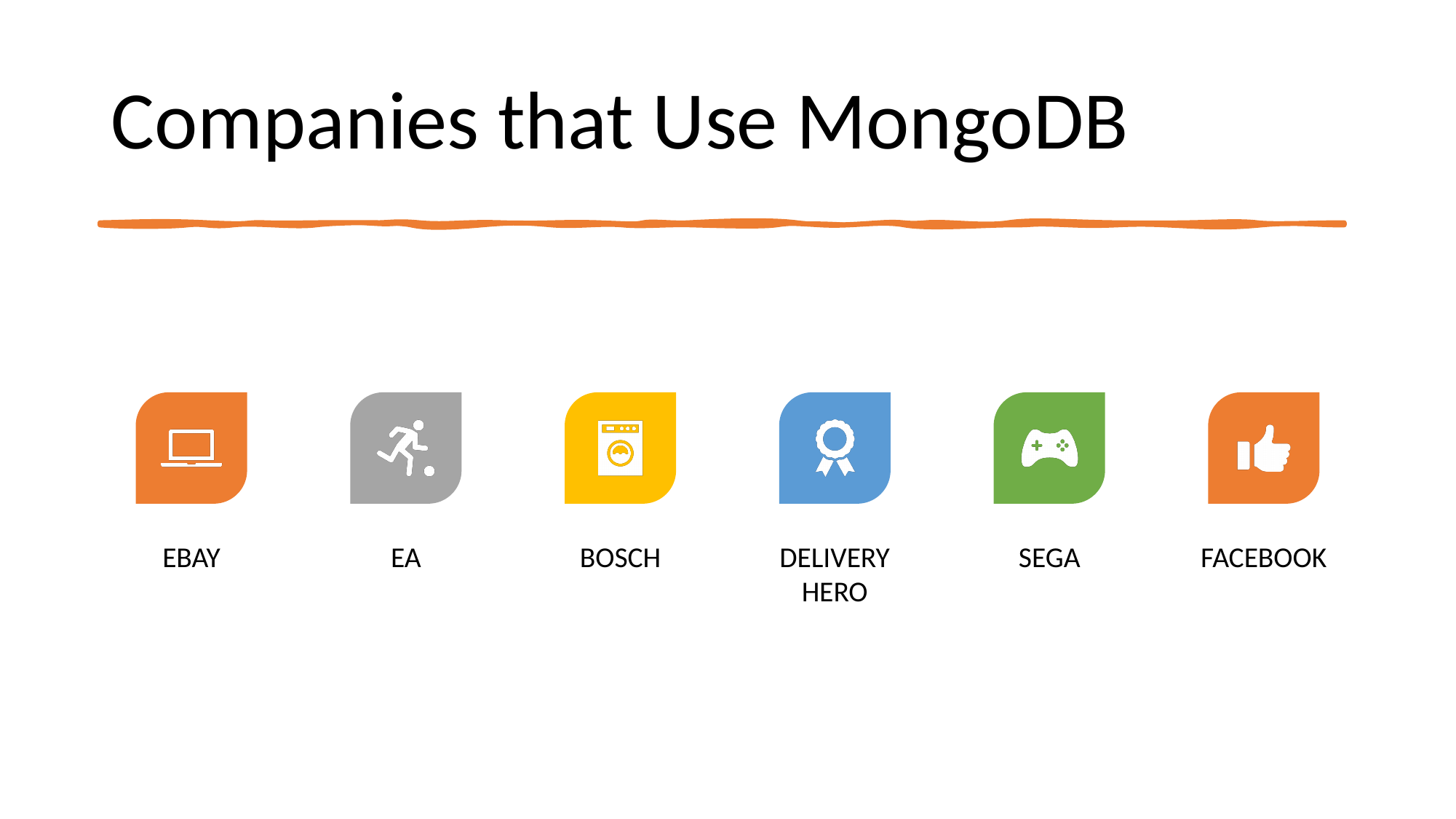

# Companies that Use MongoDB

Ebay
EA
BOSCH
Delivery Hero
SEGA
Facebook